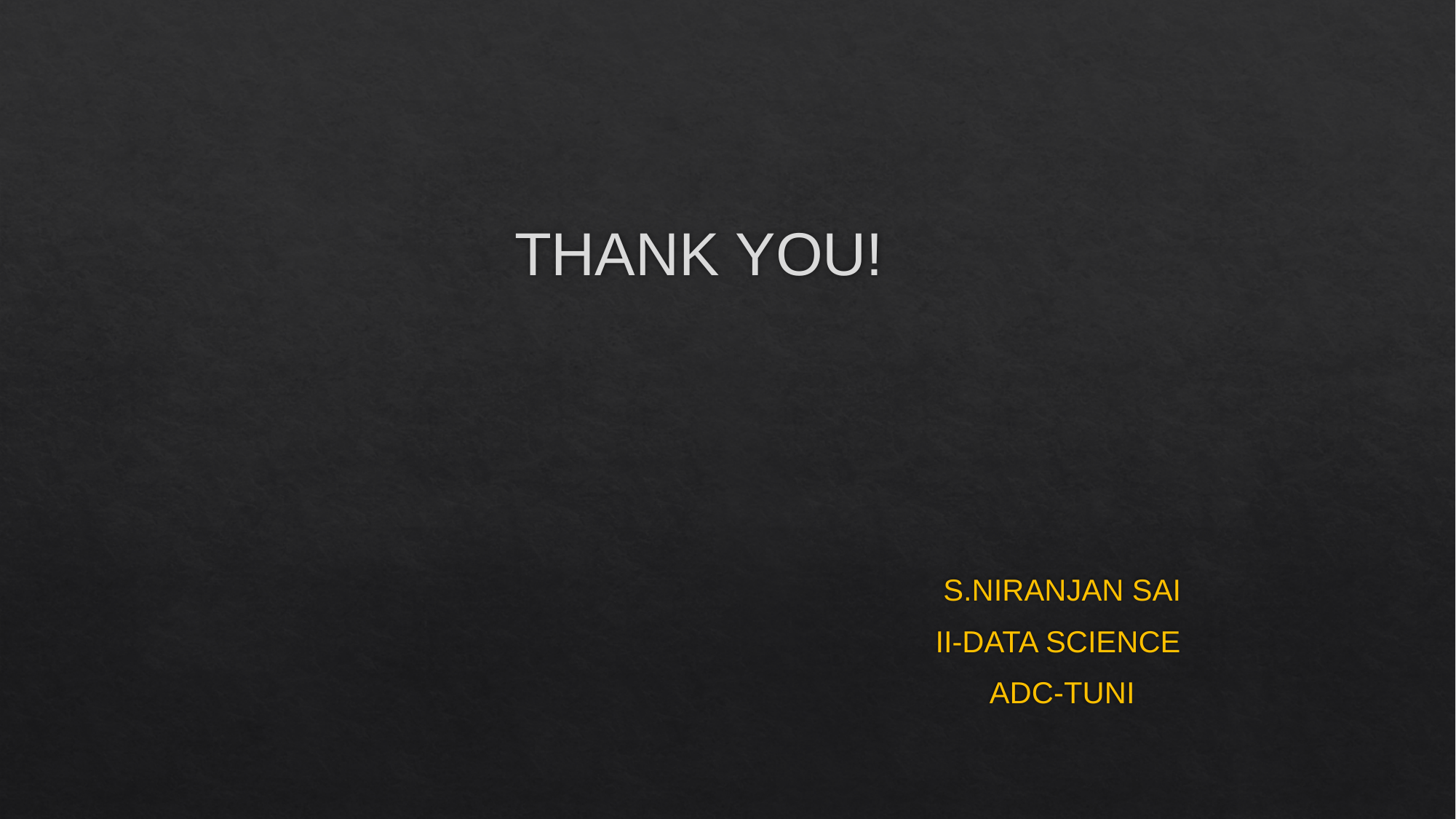

# THANK YOU!
S.NIRANJAN SAI
II-DATA SCIENCE
ADC-TUNI